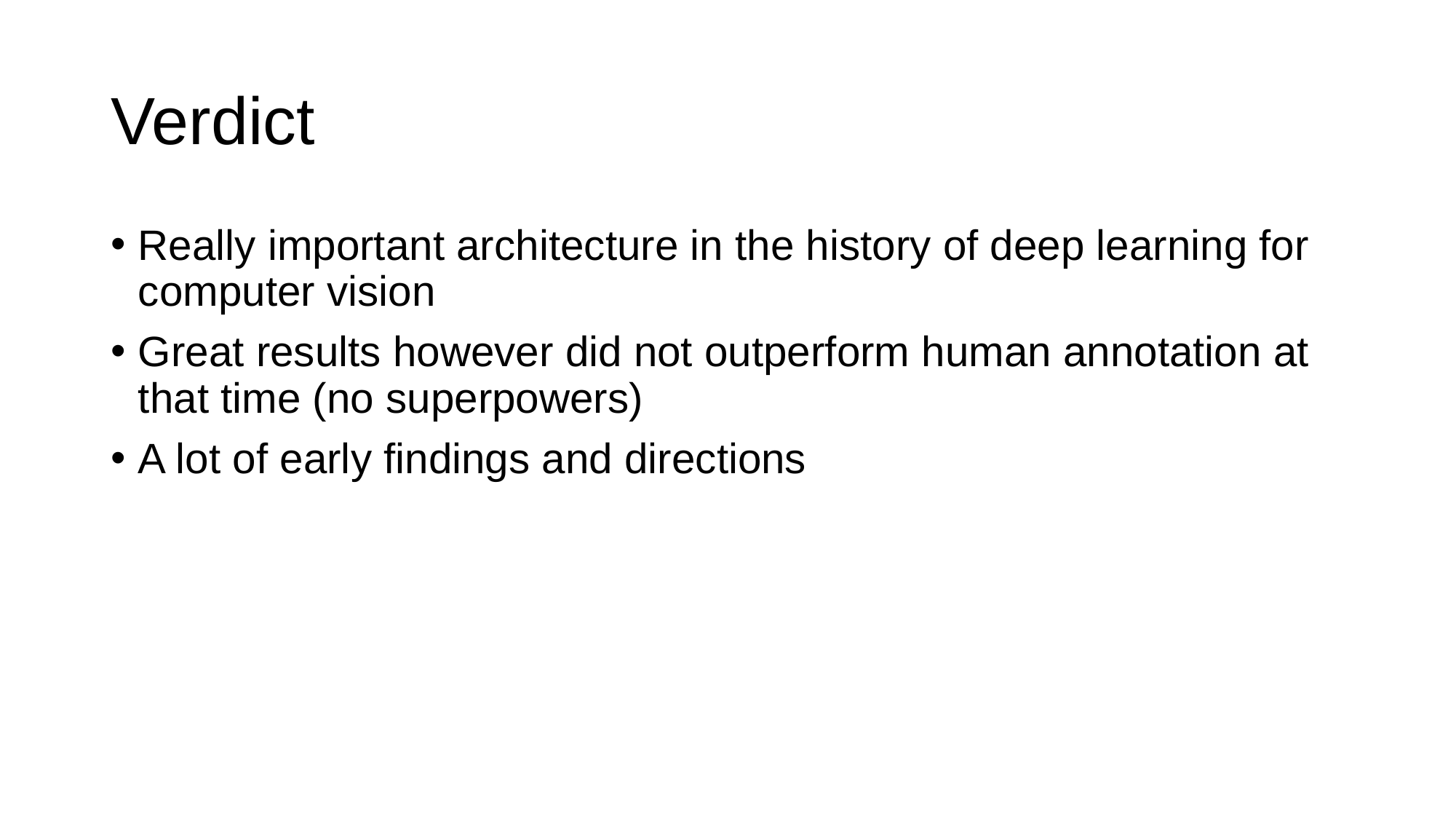

# Verdict
Really important architecture in the history of deep learning for computer vision
Great results however did not outperform human annotation at that time (no superpowers)
A lot of early findings and directions